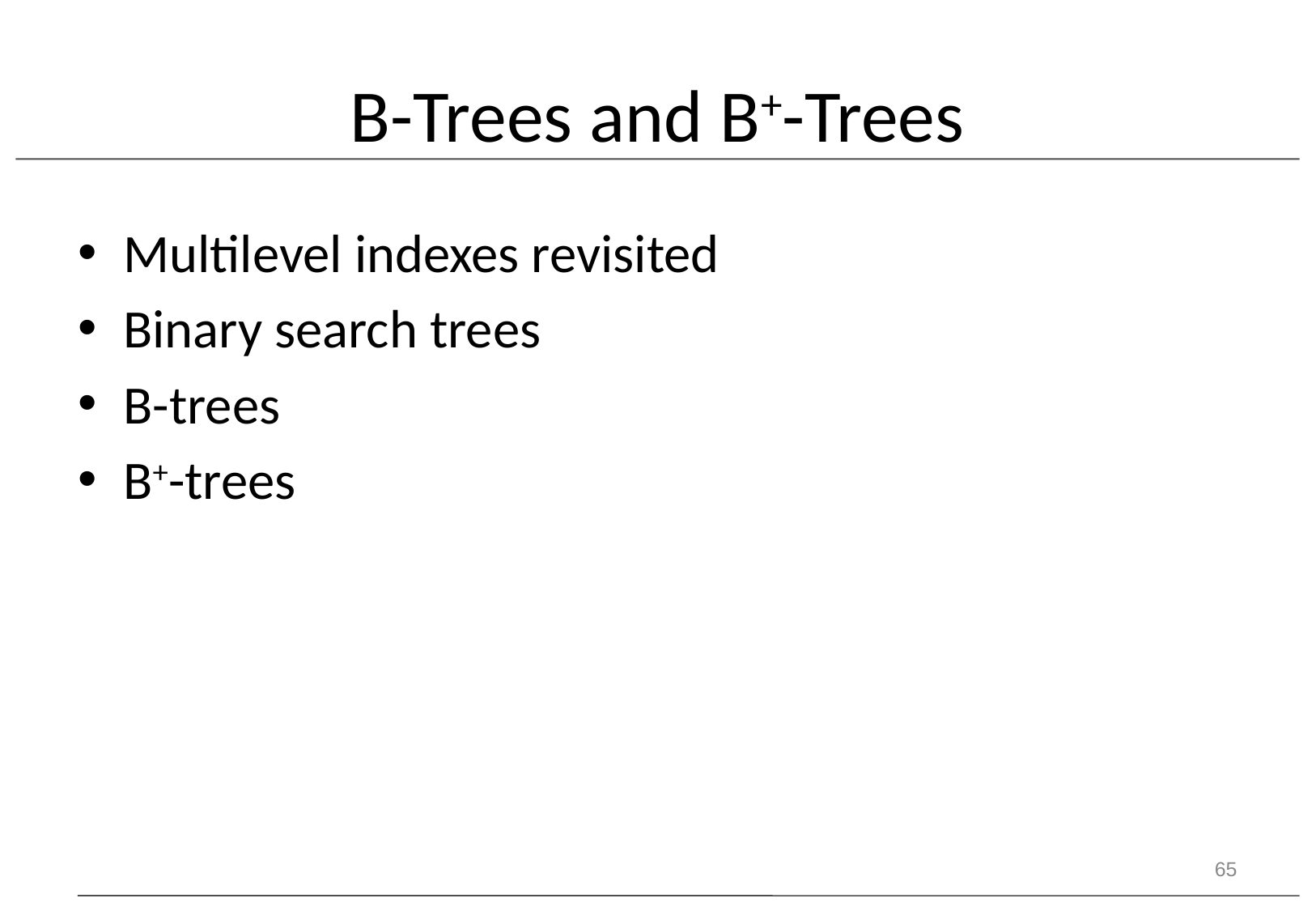

# B-Trees and B+-Trees
Multilevel indexes revisited
Binary search trees
B-trees
B+-trees
65